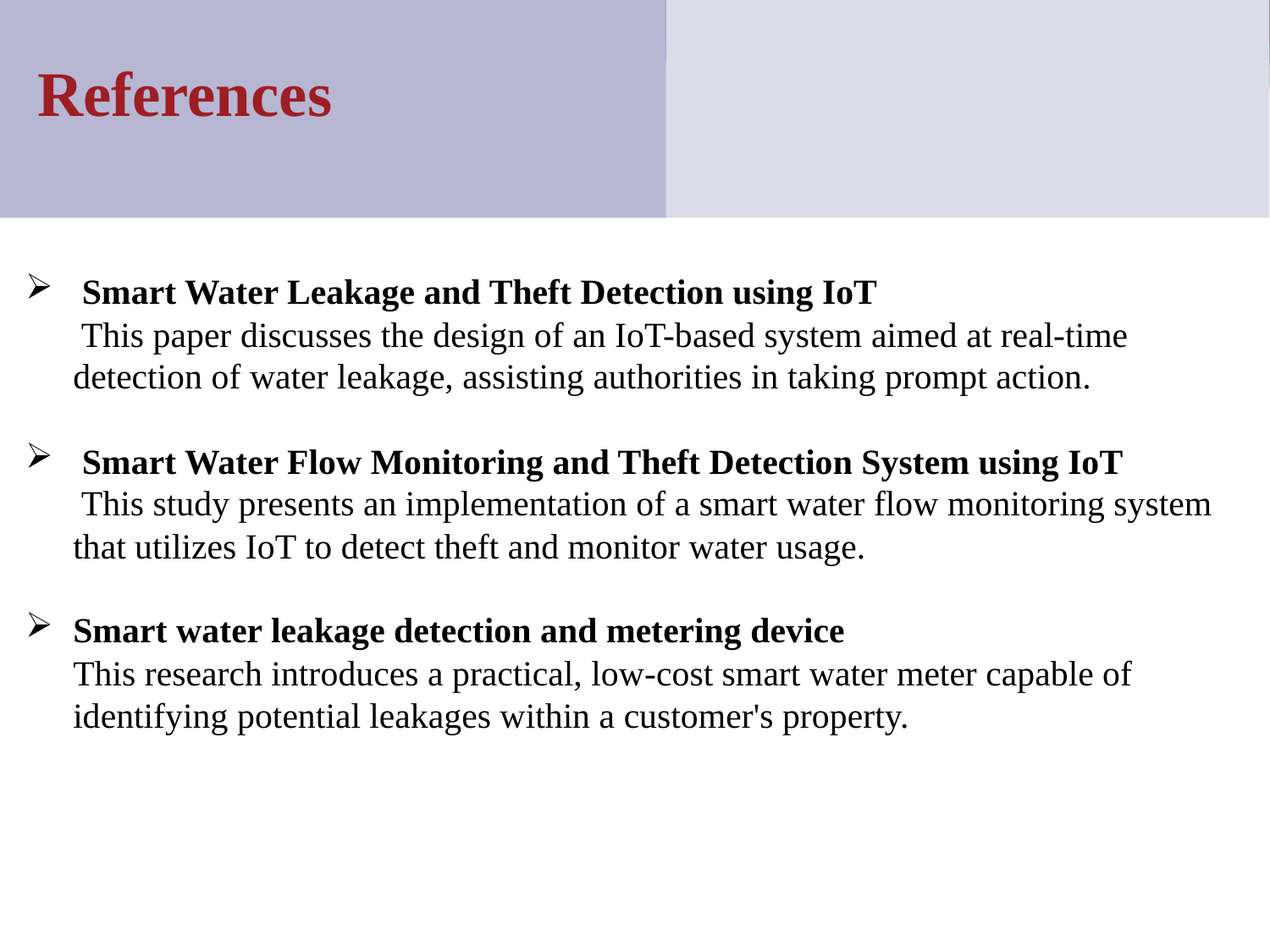

References

 Smart Water Leakage and Theft Detection using IoT
 This paper discusses the design of an IoT-based system aimed at real-time detection of water leakage, assisting authorities in taking prompt action.

 Smart Water Flow Monitoring and Theft Detection System using IoT
 This study presents an implementation of a smart water flow monitoring system    that utilizes IoT to detect theft and monitor water usage.

Smart water leakage detection and metering device
This research introduces a practical, low-cost smart water meter capable of identifying potential leakages within a customer's property.
7/7